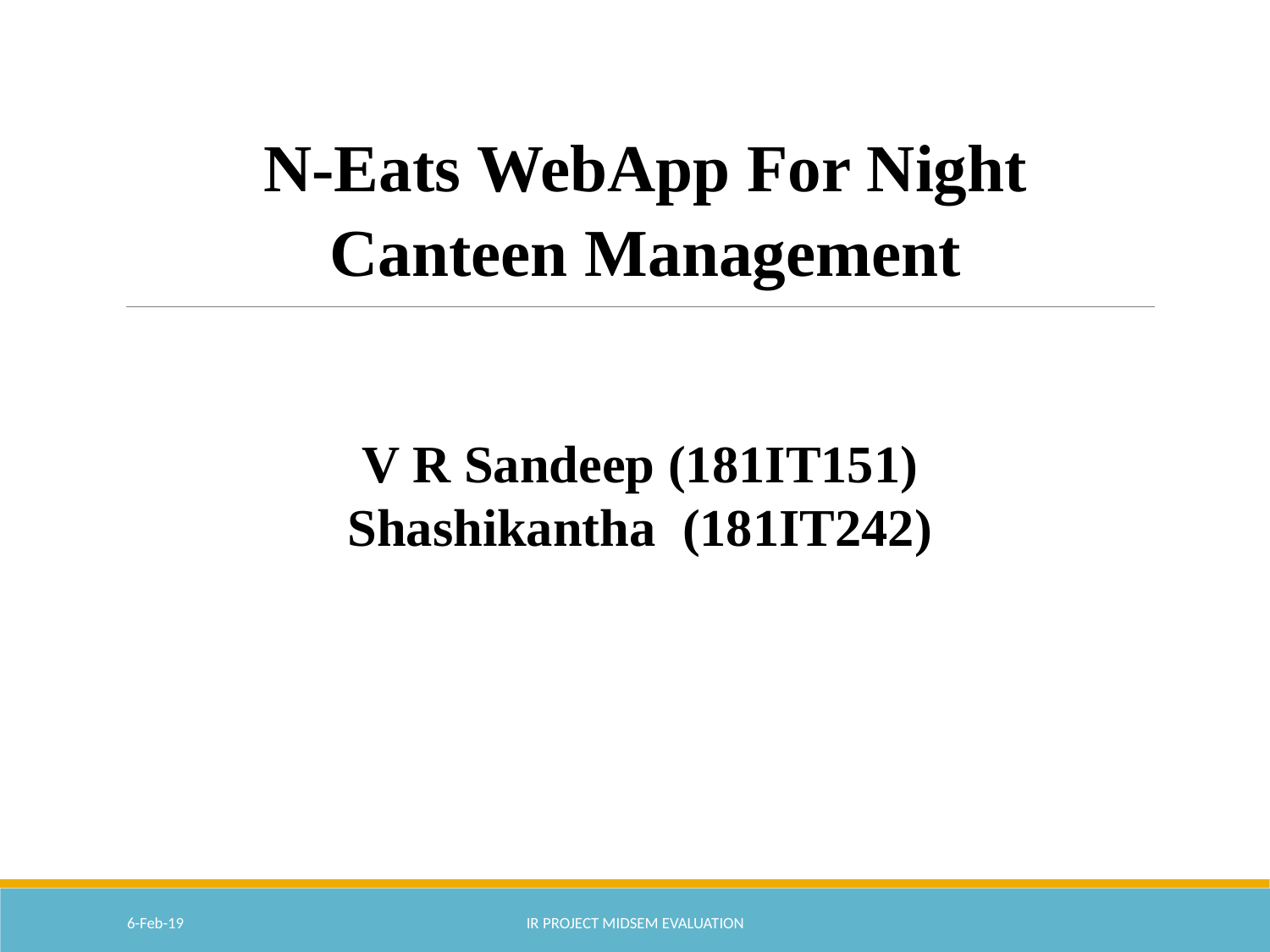

# N-Eats WebApp For Night Canteen Management
V R Sandeep (181IT151)
Shashikantha  (181IT242)
6-Feb-19
IR PROJECT MIDSEM EVALUATION